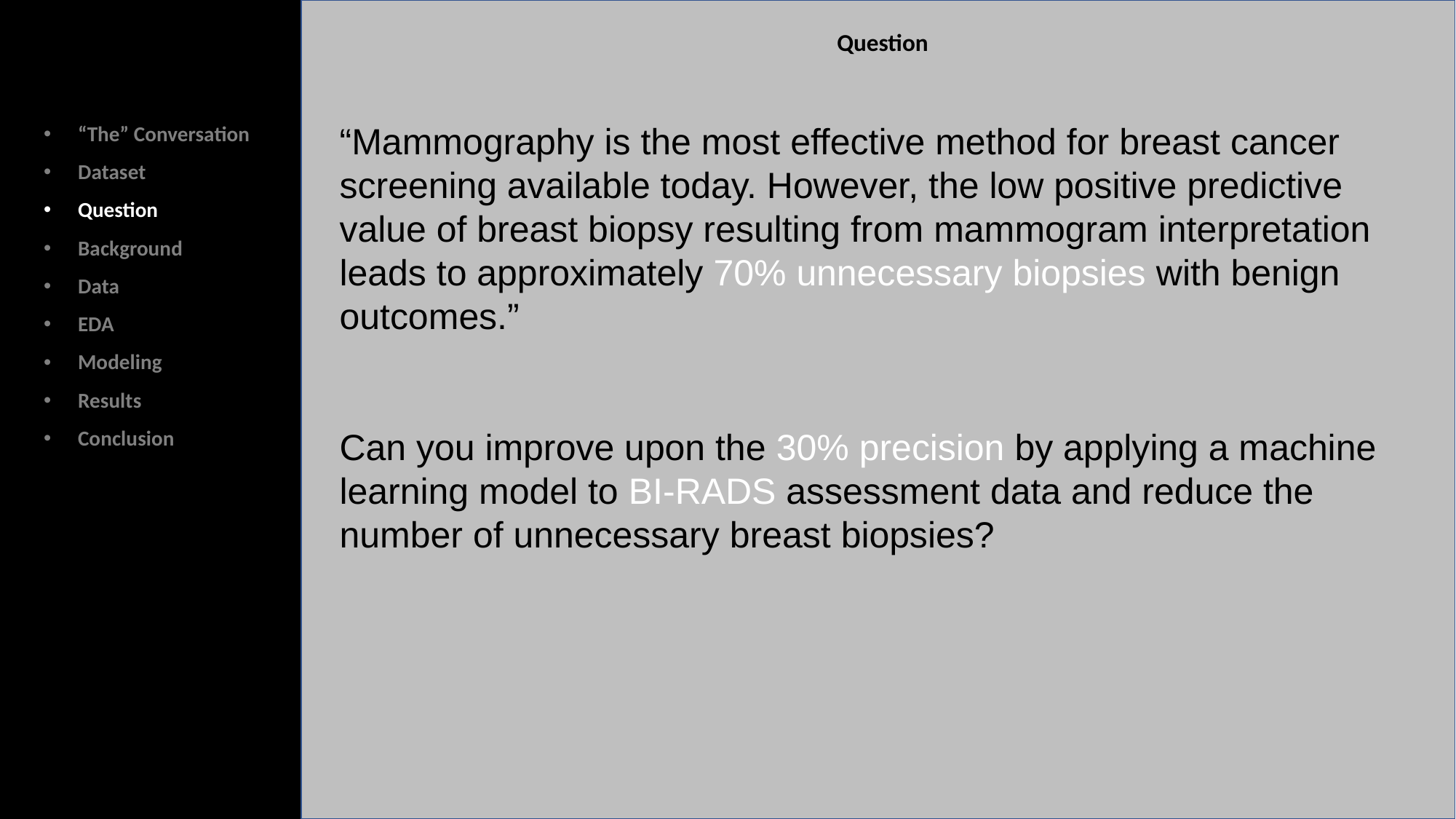

Question
“Mammography is the most effective method for breast cancer screening available today. However, the low positive predictive value of breast biopsy resulting from mammogram interpretation leads to approximately 70% unnecessary biopsies with benign outcomes.”

Can you improve upon the 30% precision by applying a machine learning model to BI-RADS assessment data and reduce the number of unnecessary breast biopsies?
“The” Conversation
Dataset
Question
Background
Data
EDA
Modeling
Results
Conclusion